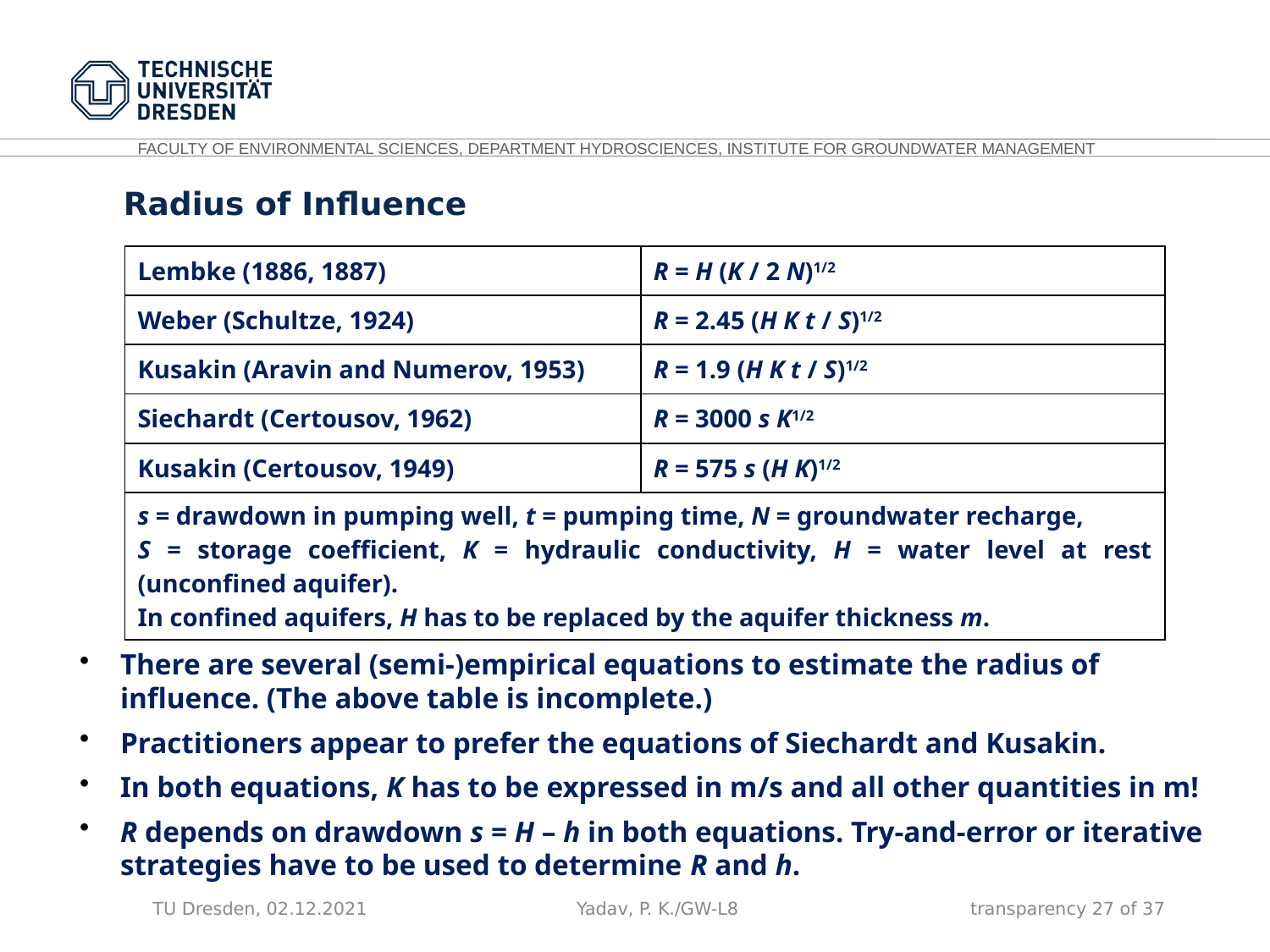

Radius of Influence

| Lembke (1886, 1887) | R = H (K / 2 N)1/2 |
| --- | --- |
| Weber (Schultze, 1924) | R = 2.45 (H K t / S)1/2 |
| Kusakin (Aravin and Numerov, 1953) | R = 1.9 (H K t / S)1/2 |
| Siechardt (Certousov, 1962) | R = 3000 s K1/2 |
| Kusakin (Certousov, 1949) | R = 575 s (H K)1/2 |
| s = drawdown in pumping well, t = pumping time, N = groundwater recharge, S = storage coefficient, K = hydraulic conductivity, H = water level at rest (unconfined aquifer). In confined aquifers, H has to be replaced by the aquifer thickness m. |  |

There are several (semi-)empirical equations to estimate the radius of influence. (The above table is incomplete.)
Practitioners appear to prefer the equations of Siechardt and Kusakin.
In both equations, K has to be expressed in m/s and all other quantities in m!
R depends on drawdown s = H – h in both equations. Try-and-error or iterative strategies have to be used to determine R and h.